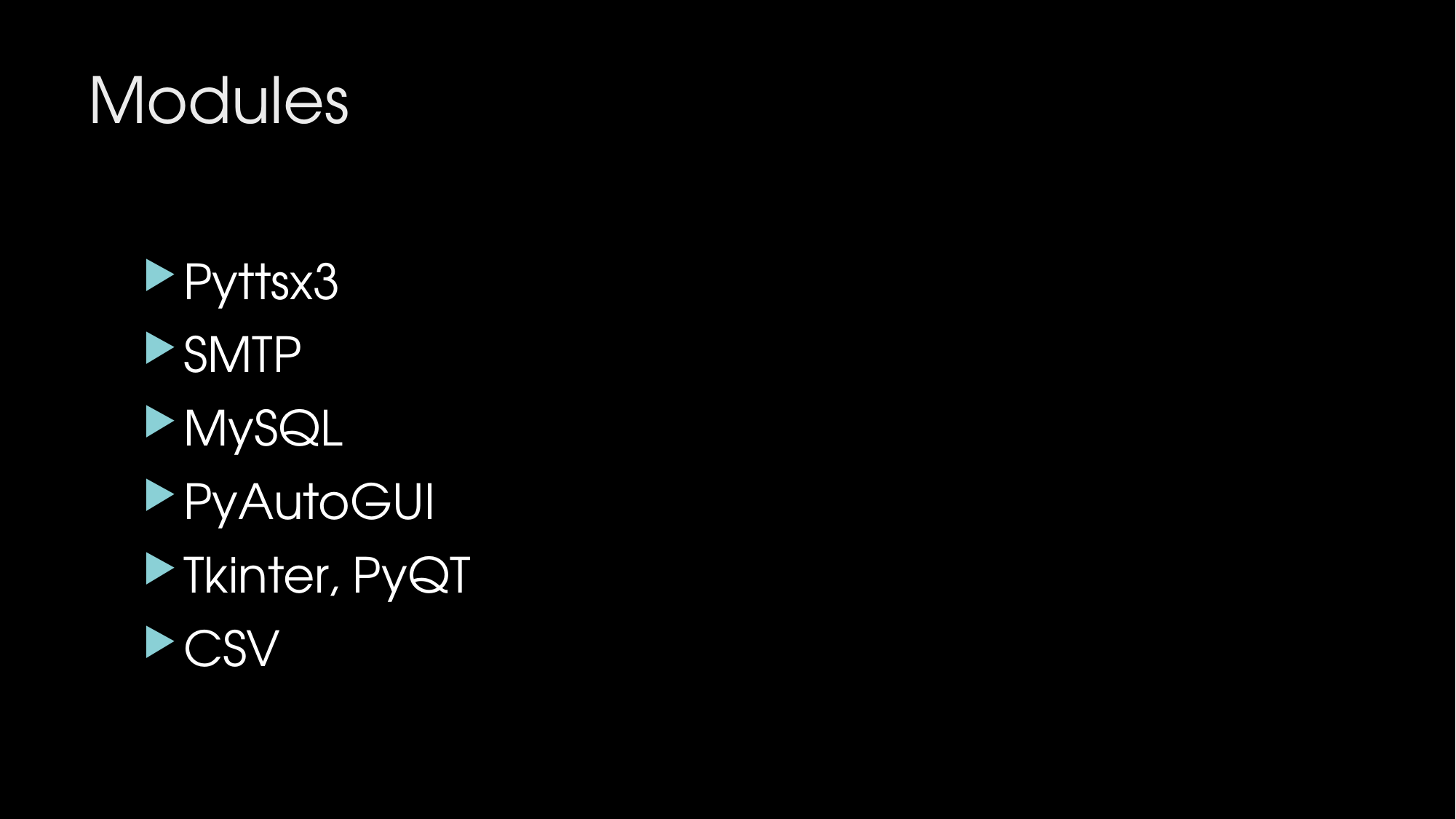

# Modules
Pyttsx3
SMTP
MySQL
PyAutoGUI
Tkinter, PyQT
CSV